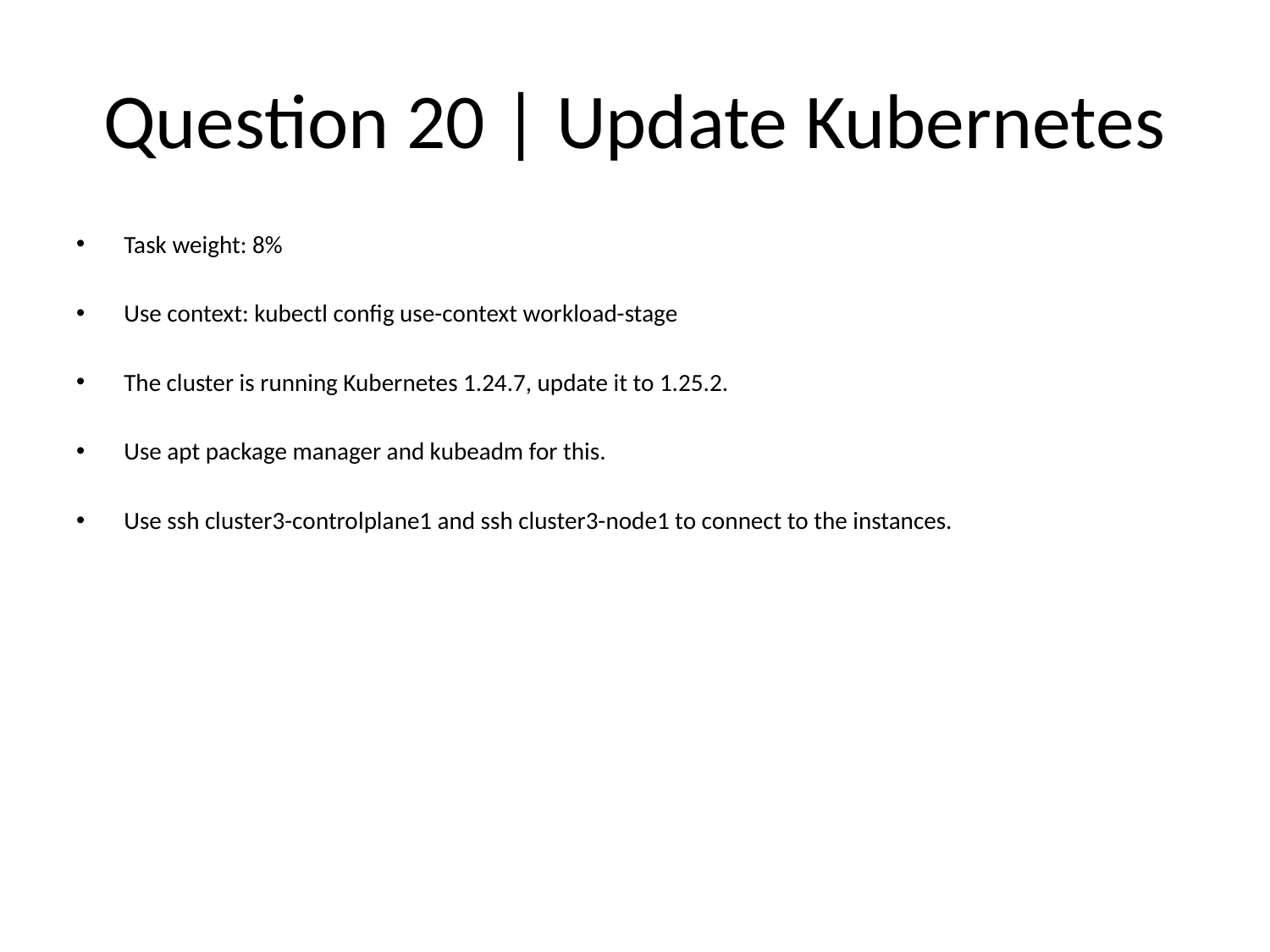

# Question 20 | Update Kubernetes
Task weight: 8%

Use context: kubectl config use-context workload-stage

The cluster is running Kubernetes 1.24.7, update it to 1.25.2.

Use apt package manager and kubeadm for this.

Use ssh cluster3-controlplane1 and ssh cluster3-node1 to connect to the instances.